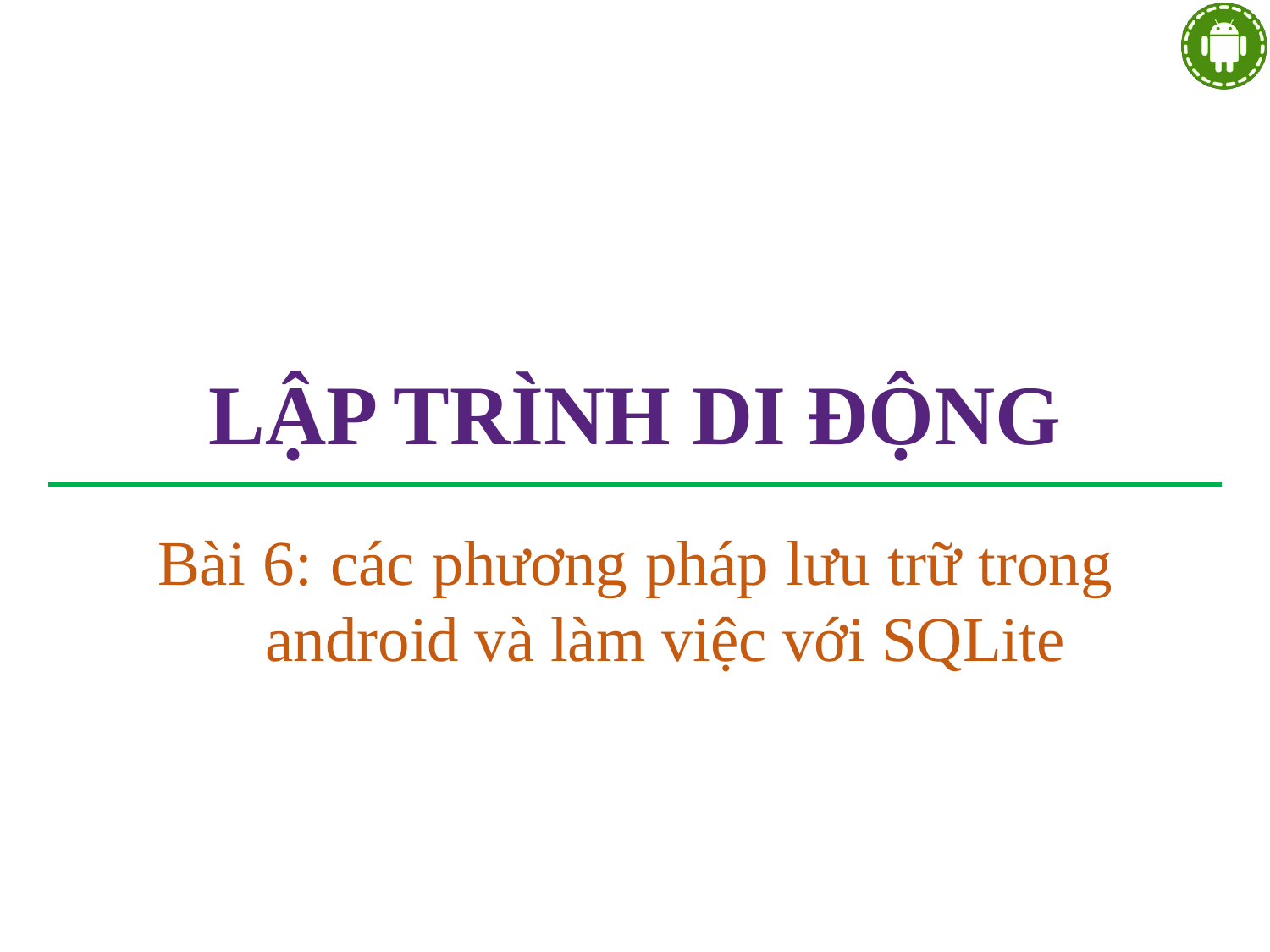

# LẬP TRÌNH DI ĐỘNG

Bài 6: các phương pháp lưu trữ trong  android và làm việc với SQLite